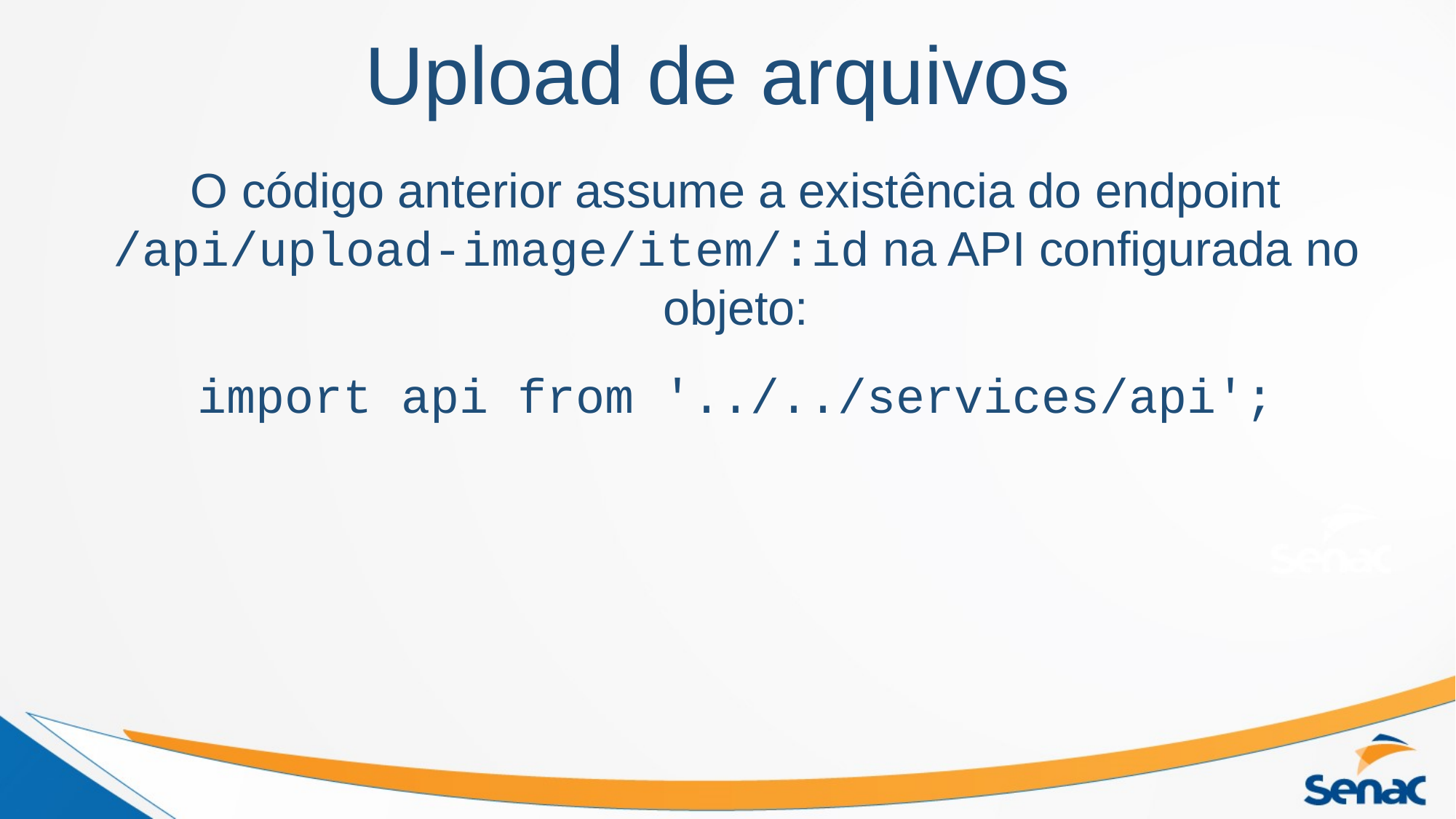

Upload de arquivos
O código anterior assume a existência do endpoint /api/upload-image/item/:id na API configurada no objeto:
import api from '../../services/api';